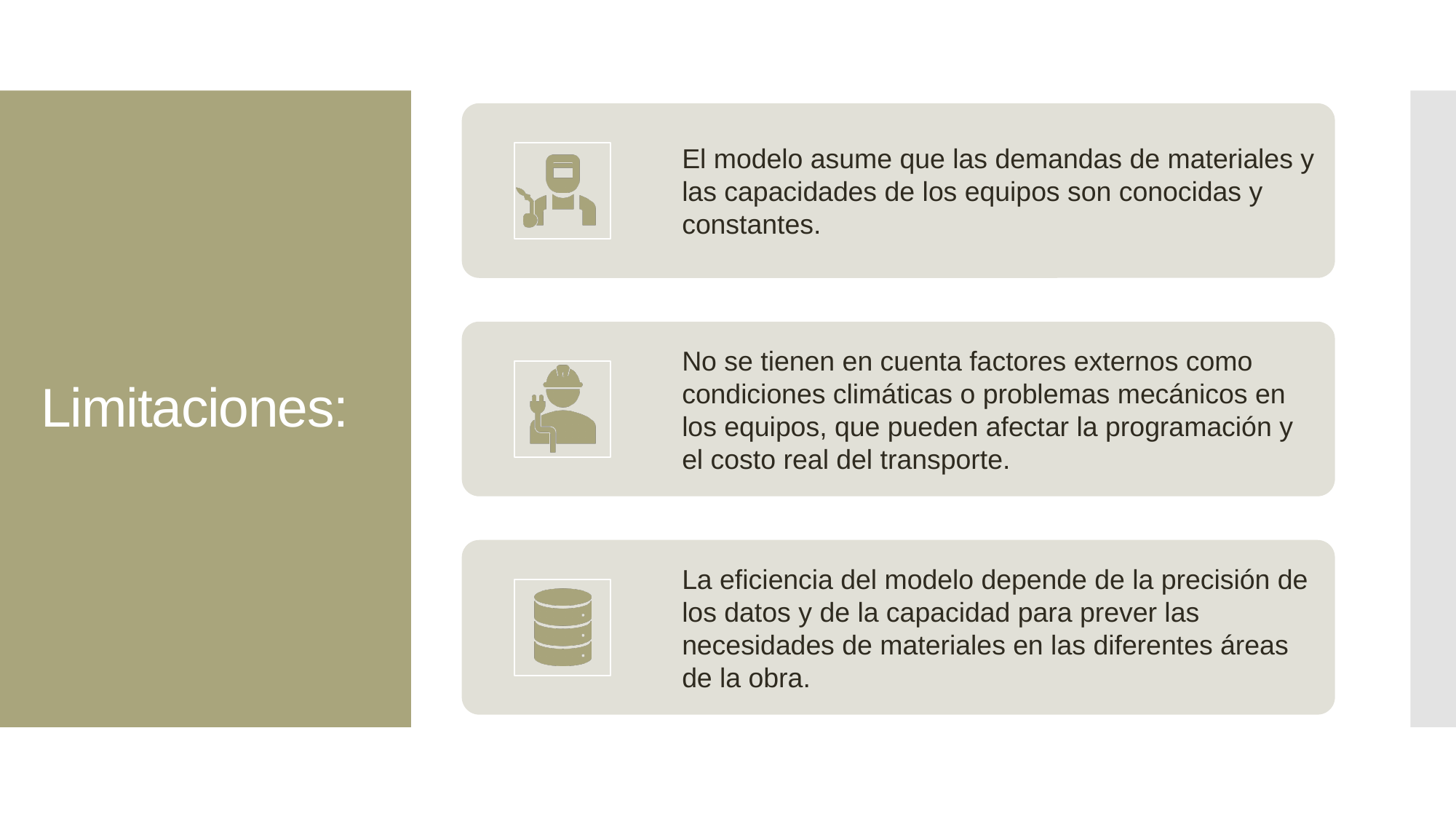

El modelo asume que las demandas de materiales y las capacidades de los equipos son conocidas y constantes.
No se tienen en cuenta factores externos como condiciones climáticas o problemas mecánicos en los equipos, que pueden afectar la programación y el costo real del transporte.
La eficiencia del modelo depende de la precisión de los datos y de la capacidad para prever las necesidades de materiales en las diferentes áreas de la obra.
# Limitaciones: